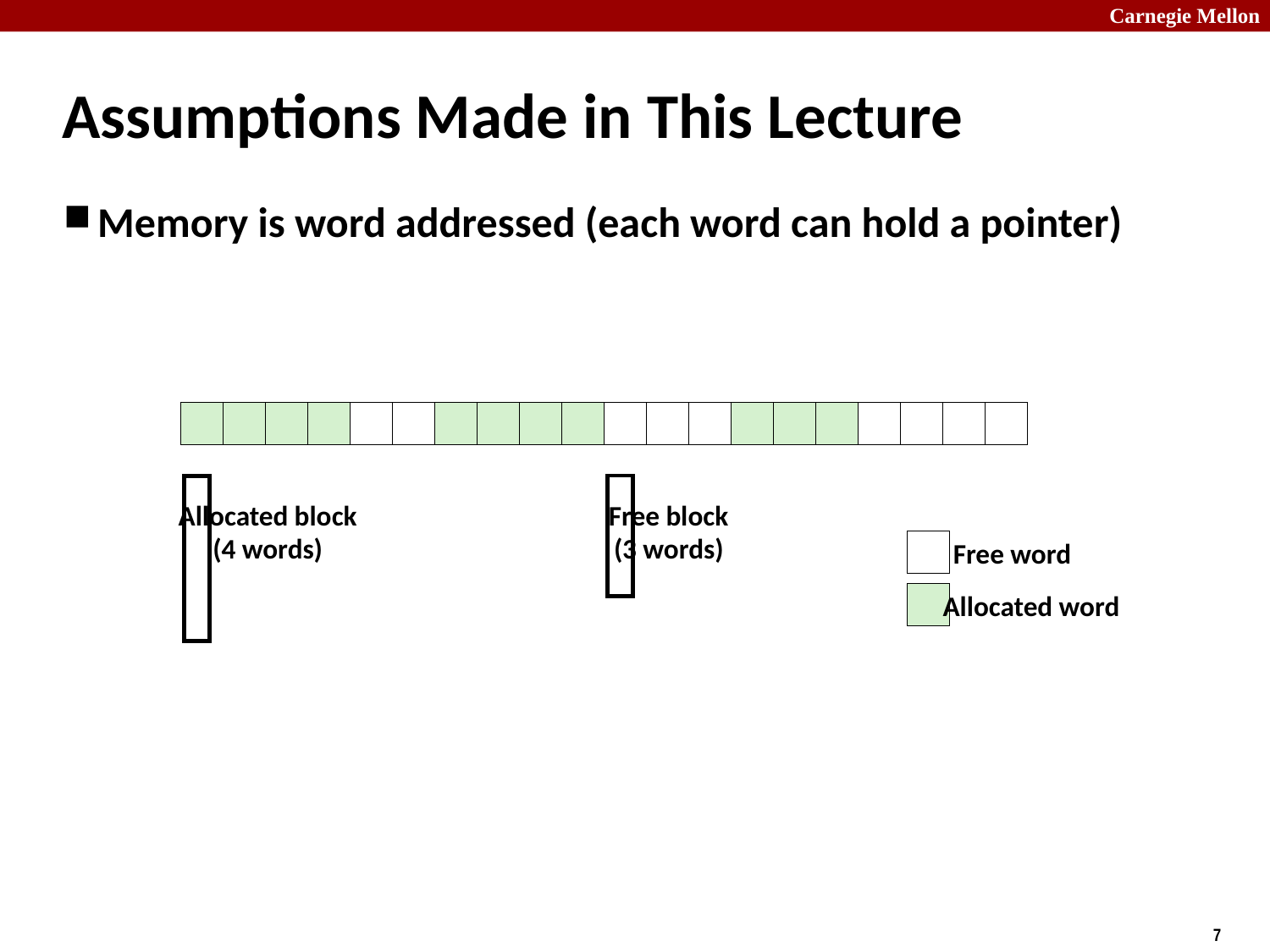

Assumptions Made in This Lecture
Memory is word addressed (each word can hold a pointer)

Allocated block
(4 words)
Free block
(3 words)

Free word

Allocated word